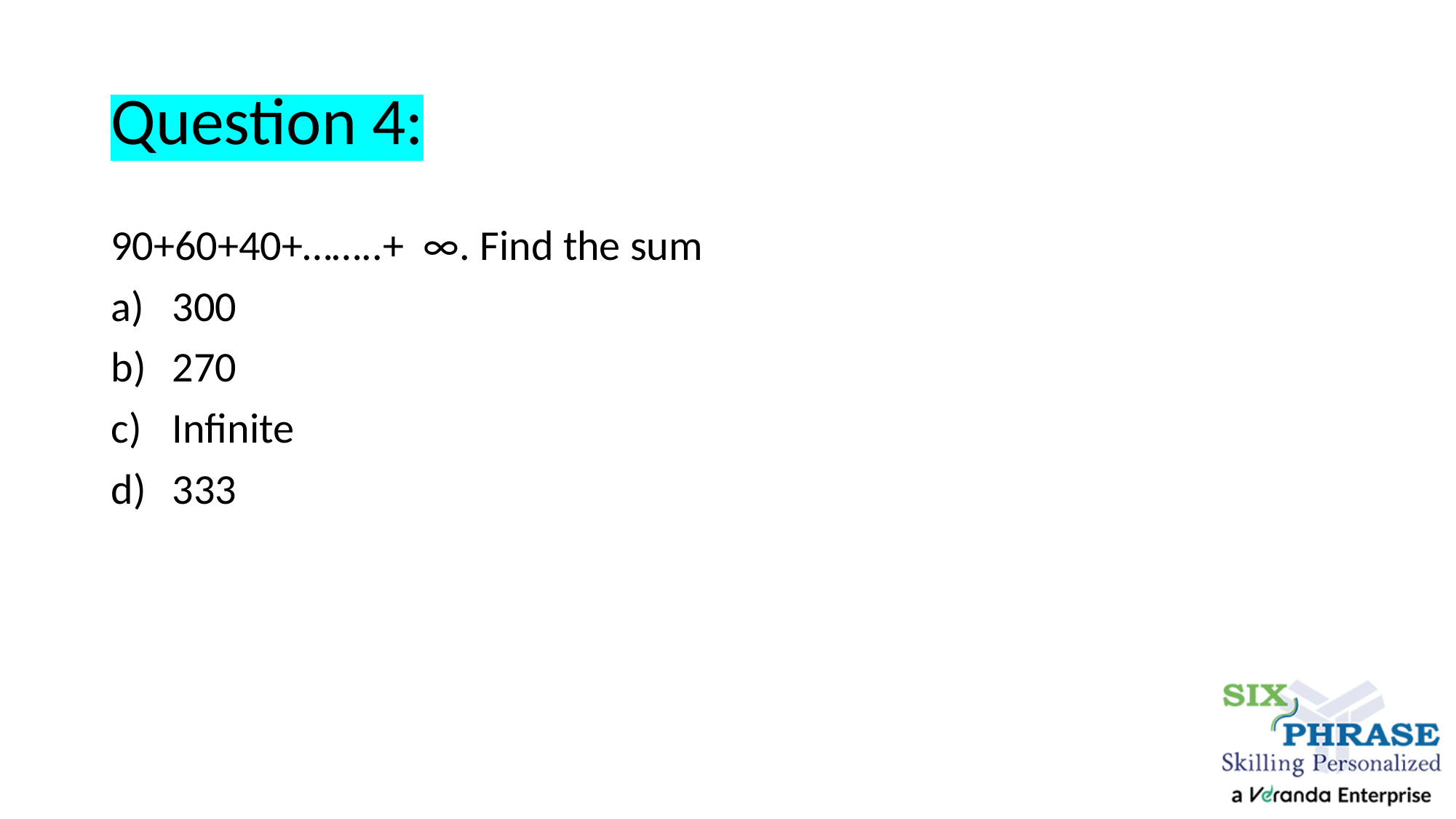

# Question 4:
90+60+40+……..+  ∞. Find the sum
300
270
Infinite
333